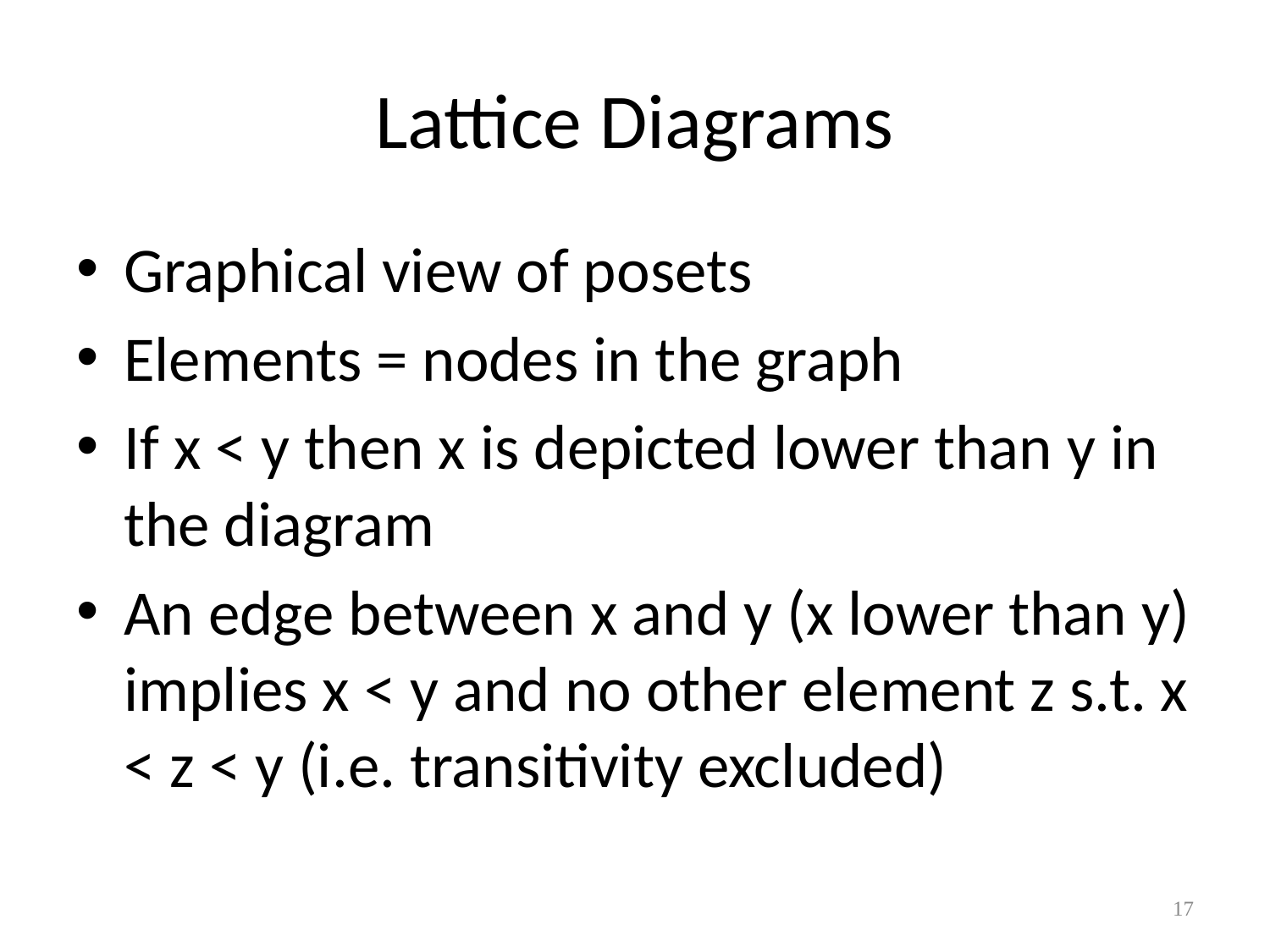

# Lattice Diagrams
Graphical view of posets
Elements = nodes in the graph
If x < y then x is depicted lower than y in the diagram
An edge between x and y (x lower than y) implies x < y and no other element z s.t. x < z < y (i.e. transitivity excluded)
17